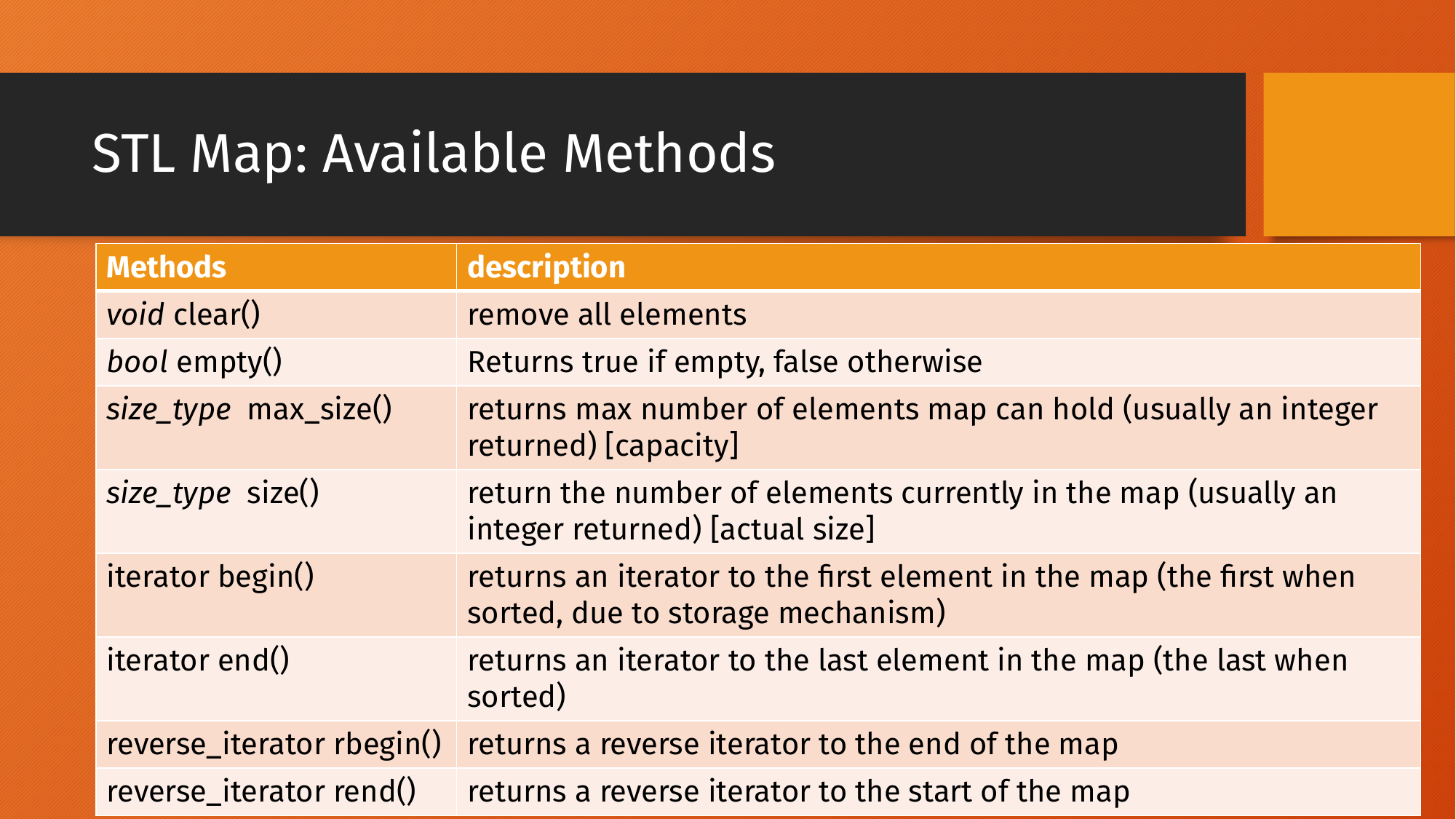

# STL Map: Available Methods
| Methods | description |
| --- | --- |
| void clear() | remove all elements |
| bool empty() | Returns true if empty, false otherwise |
| size\_type max\_size() | returns max number of elements map can hold (usually an integer returned) [capacity] |
| size\_type size() | return the number of elements currently in the map (usually an integer returned) [actual size] |
| iterator begin() | returns an iterator to the first element in the map (the first when sorted, due to storage mechanism) |
| iterator end() | returns an iterator to the last element in the map (the last when sorted) |
| reverse\_iterator rbegin() | returns a reverse iterator to the end of the map |
| reverse\_iterator rend() | returns a reverse iterator to the start of the map |